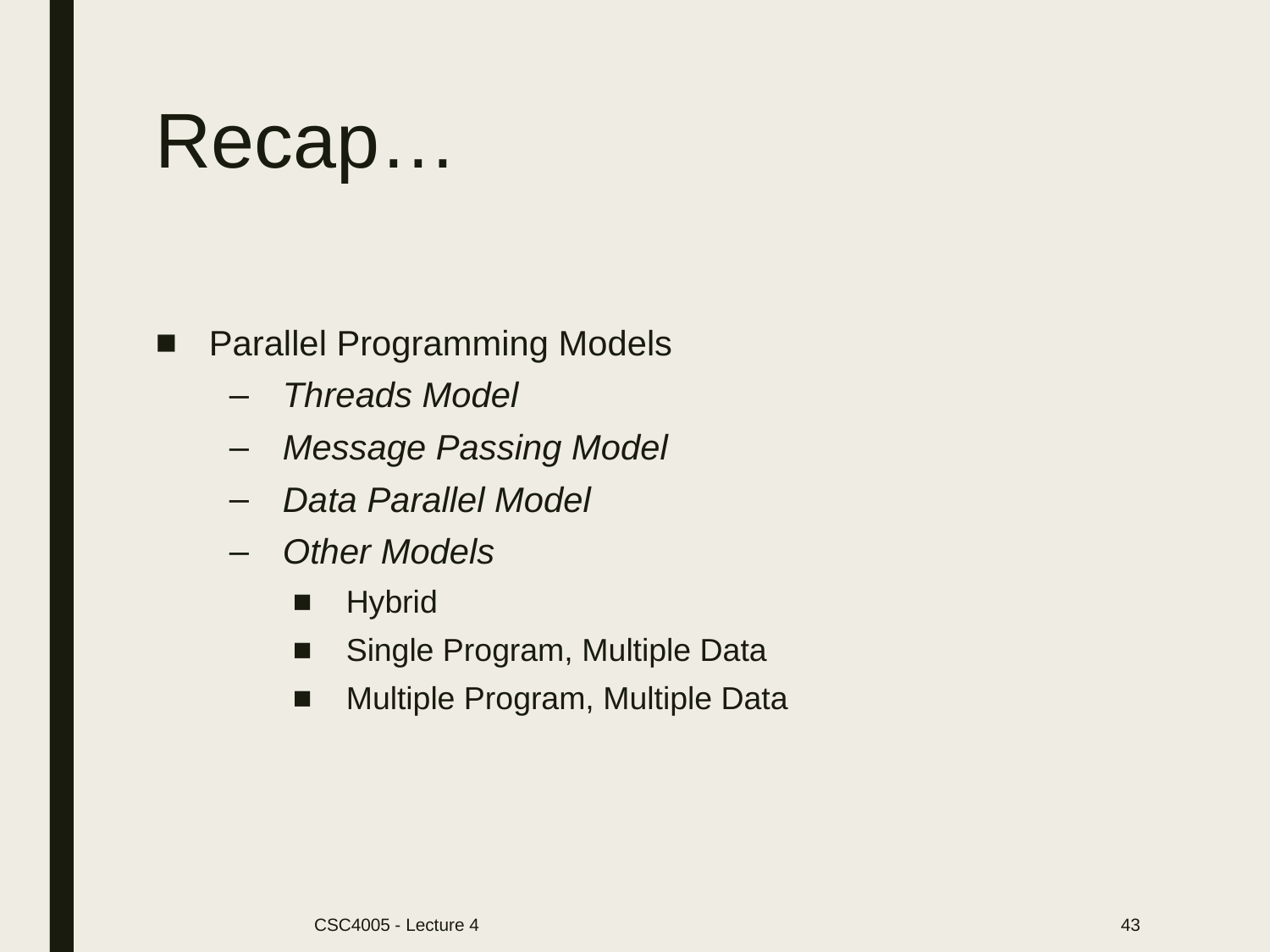

# Recap…
Parallel Programming Models
Threads Model
Message Passing Model
Data Parallel Model
Other Models
Hybrid
Single Program, Multiple Data
Multiple Program, Multiple Data
CSC4005 - Lecture 4
43